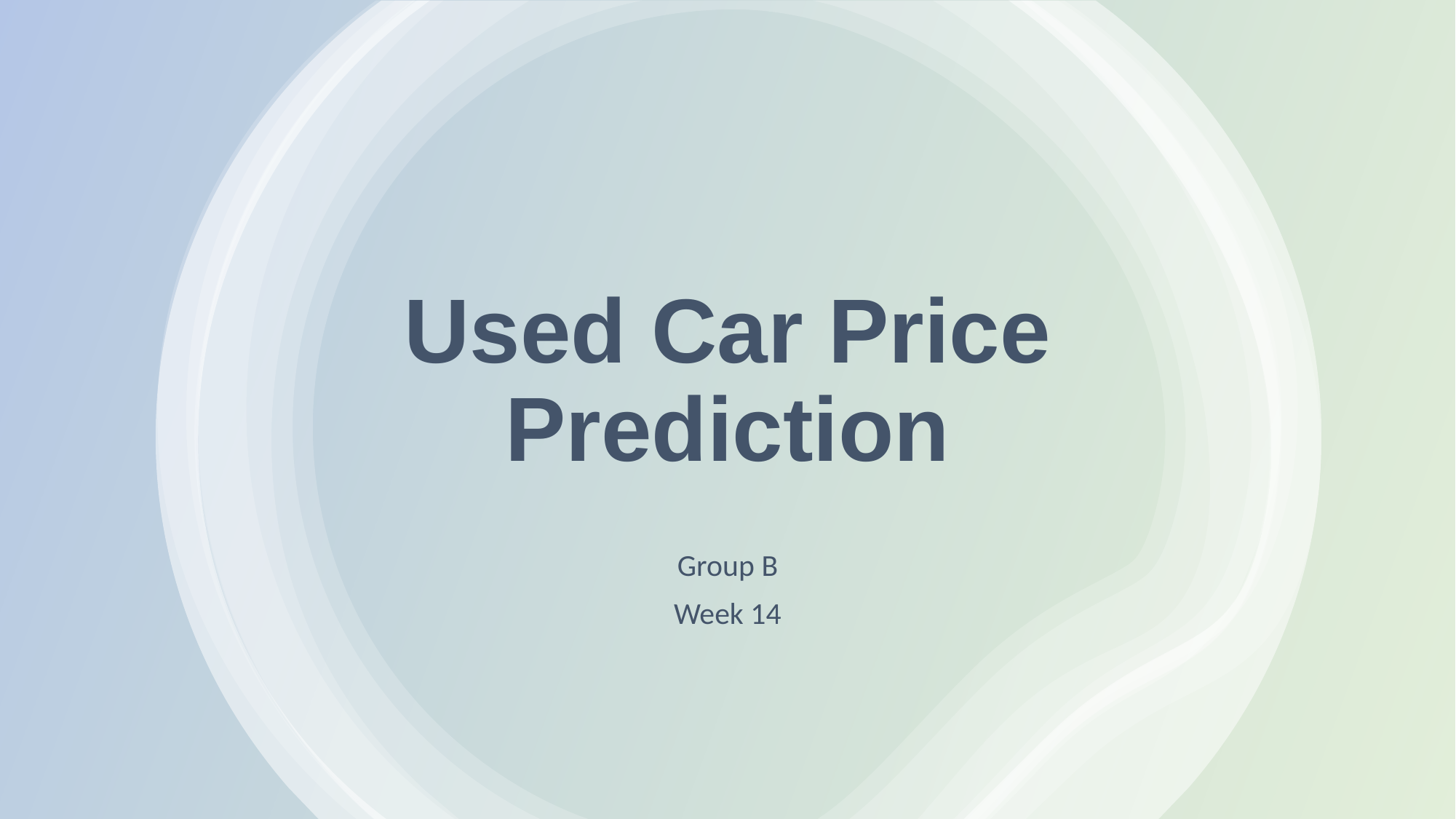

# Used Car Price Prediction
Group B
Week 14